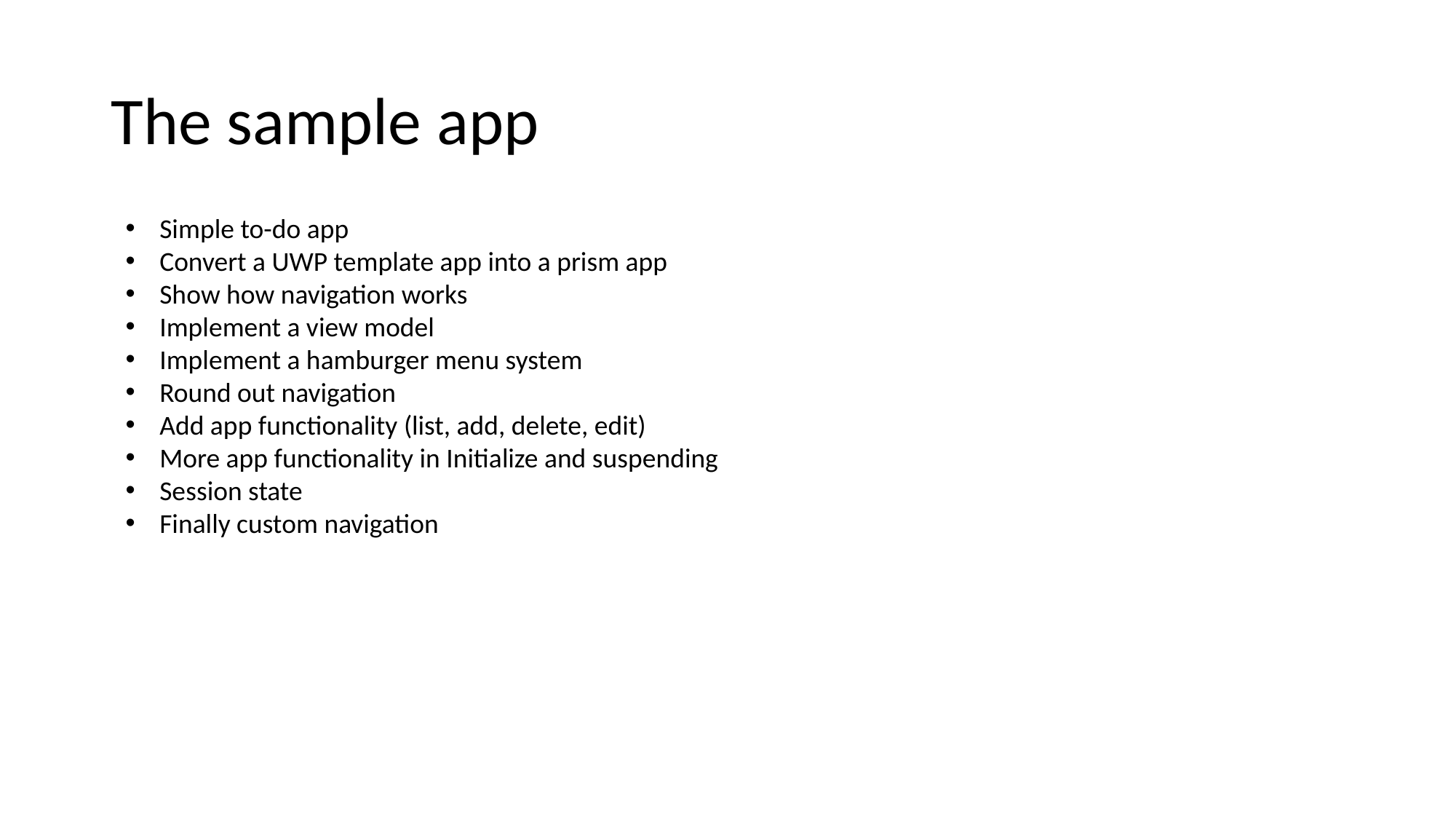

# The sample app
Simple to-do app
Convert a UWP template app into a prism app
Show how navigation works
Implement a view model
Implement a hamburger menu system
Round out navigation
Add app functionality (list, add, delete, edit)
More app functionality in Initialize and suspending
Session state
Finally custom navigation